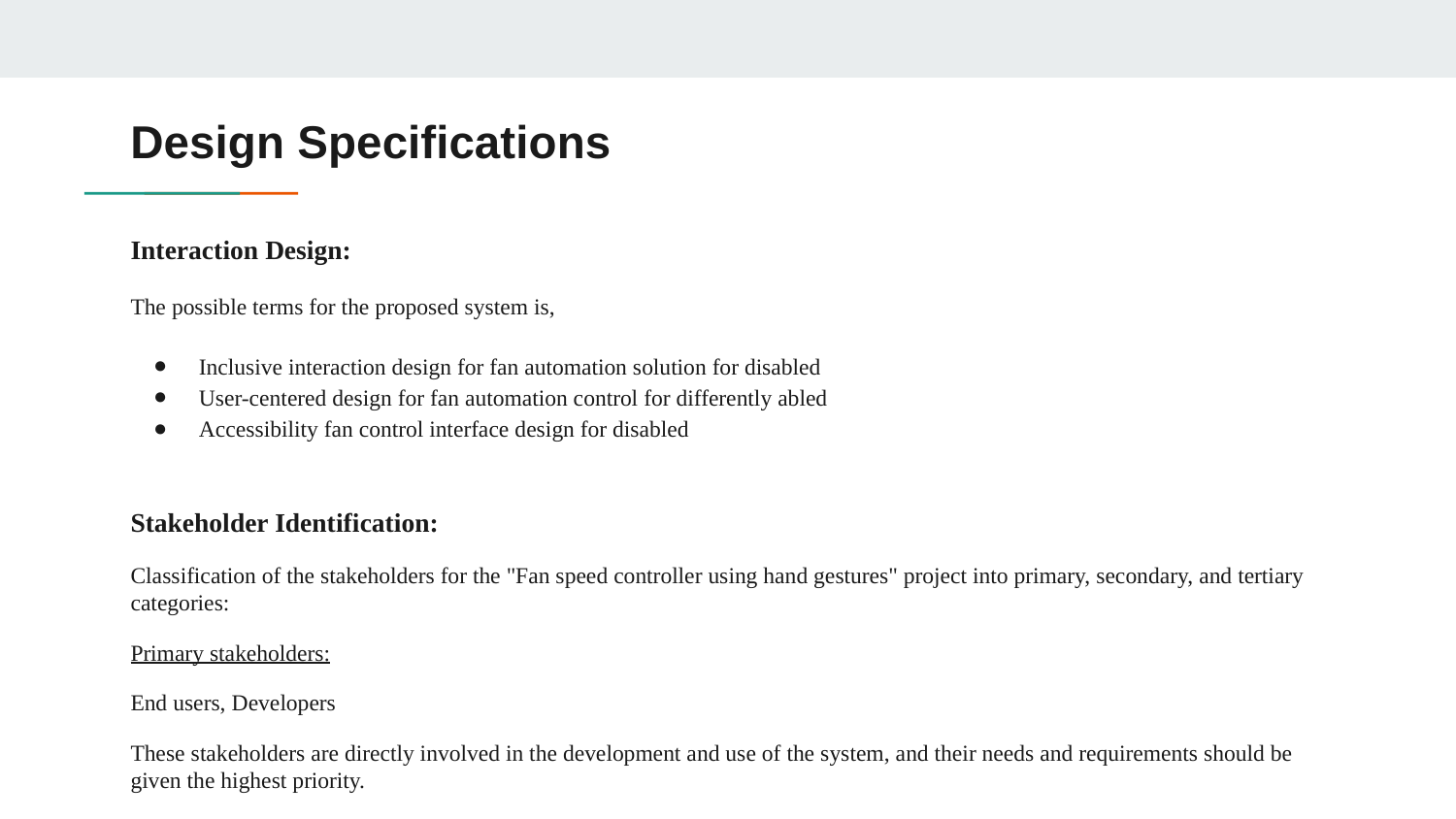

# Design Specifications
Interaction Design:
The possible terms for the proposed system is,
Inclusive interaction design for fan automation solution for disabled
User-centered design for fan automation control for differently abled
Accessibility fan control interface design for disabled

Stakeholder Identification:
Classification of the stakeholders for the "Fan speed controller using hand gestures" project into primary, secondary, and tertiary categories:
Primary stakeholders:
End users, Developers
These stakeholders are directly involved in the development and use of the system, and their needs and requirements should be given the highest priority.